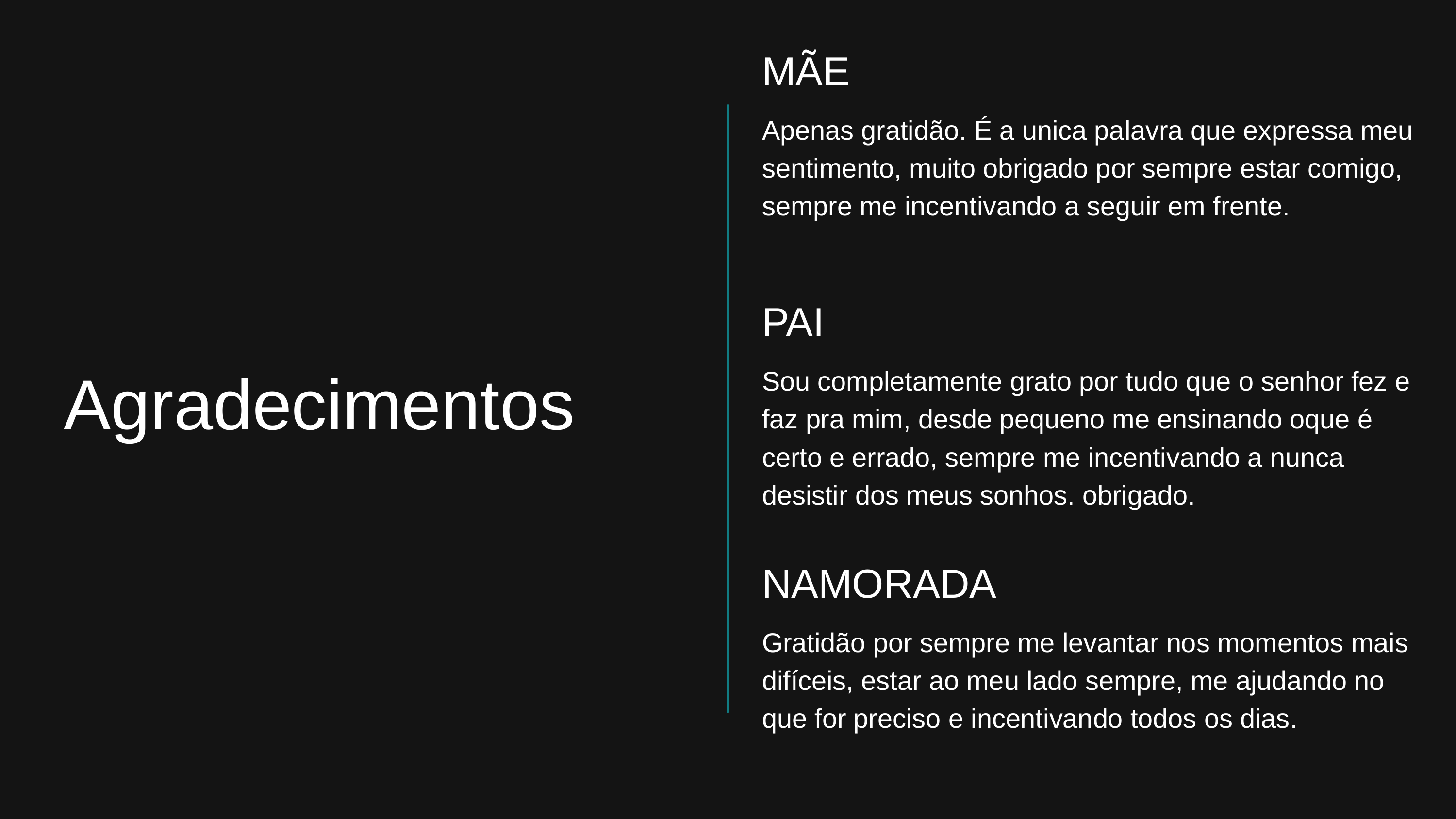

MÃE
Apenas gratidão. É a unica palavra que expressa meu sentimento, muito obrigado por sempre estar comigo, sempre me incentivando a seguir em frente.
PAI
Sou completamente grato por tudo que o senhor fez e faz pra mim, desde pequeno me ensinando oque é certo e errado, sempre me incentivando a nunca desistir dos meus sonhos. obrigado.
Agradecimentos

NAMORADA
Gratidão por sempre me levantar nos momentos mais difíceis, estar ao meu lado sempre, me ajudando no que for preciso e incentivando todos os dias.